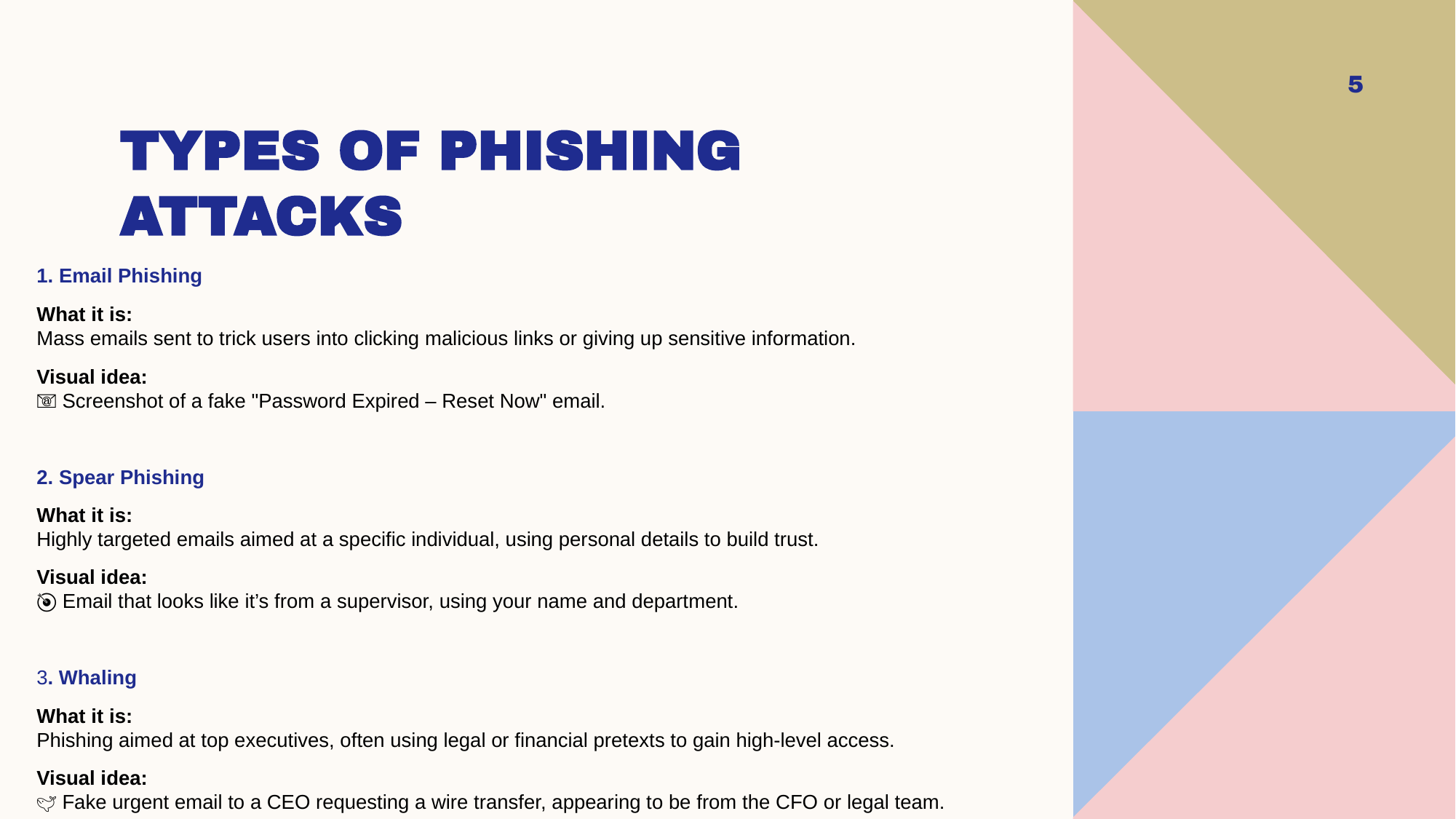

5
# Types of Phishing Attacks
1. Email Phishing
What it is:
Mass emails sent to trick users into clicking malicious links or giving up sensitive information.
Visual idea:
📧 Screenshot of a fake "Password Expired – Reset Now" email.

2. Spear Phishing
What it is:
Highly targeted emails aimed at a specific individual, using personal details to build trust.
Visual idea:
🎯 Email that looks like it’s from a supervisor, using your name and department.

3. Whaling
What it is:
Phishing aimed at top executives, often using legal or financial pretexts to gain high-level access.
Visual idea:
🐋 Fake urgent email to a CEO requesting a wire transfer, appearing to be from the CFO or legal team.